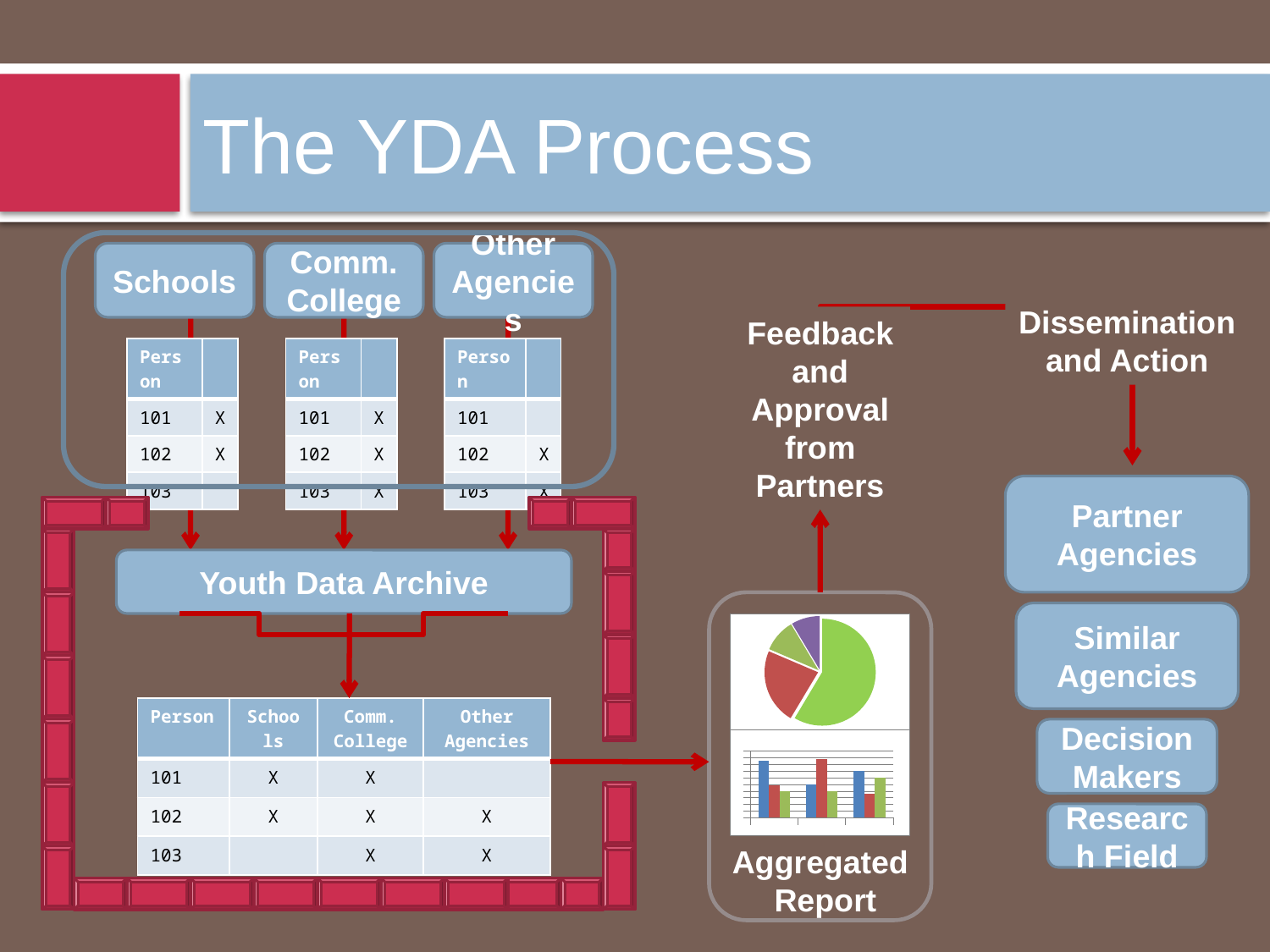

# The YDA Process

Schools
Comm. College
Other Agencies

Dissemination and Action
Feedback
and
Approval from Partners
| Person |  |
| --- | --- |
| 101 | X |
| 102 | X |
| 103 |  |
| Person |  |
| --- | --- |
| 101 | X |
| 102 | X |
| 103 | X |
| Person |  |
| --- | --- |
| 101 |  |
| 102 | X |
| 103 | X |
Partner Agencies

Youth Data Archive

Similar
Agencies

### Chart

| Category | Sales |
|---|---|
| 1st Qtr | 8.200000000000001 |
| 2nd Qtr | 3.2 |
| 3rd Qtr | 1.4 |
| 4th Qtr | 1.2 |

| Person | Schools | Comm. College | Other Agencies |
| --- | --- | --- | --- |
| 101 | X | X |  |
| 102 | X | X | X |
| 103 |  | X | X |

Decision Makers

### Chart

| Category | Series 1 | Series 2 | Series 3 |
|---|---|---|---|
| Category 1 | 4.3 | 2.4 | 2.0 |
| Category 2 | 2.5 | 4.4 | 2.0 |
| Category 3 | 3.5 | 1.8 | 3.0 |

Research Field
Aggregated
Report